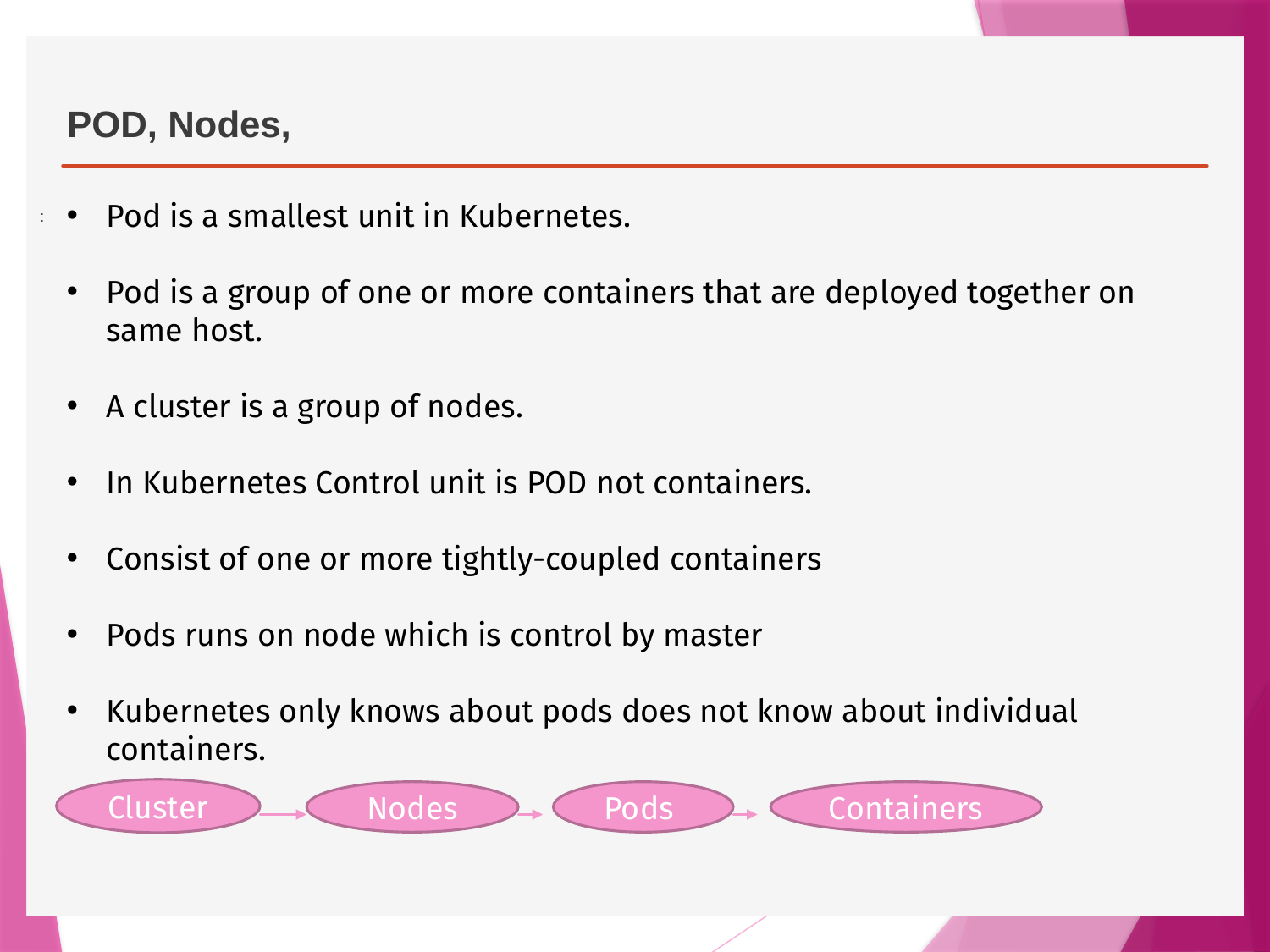

# POD, Nodes,
:
Pod is a smallest unit in Kubernetes.

Pod is a group of one or more containers that are deployed together on same host.

A cluster is a group of nodes.

In Kubernetes Control unit is POD not containers.

Consist of one or more tightly-coupled containers

Pods runs on node which is control by master

Kubernetes only knows about pods does not know about individual containers.

Cluster
Nodes
Pods
Containers